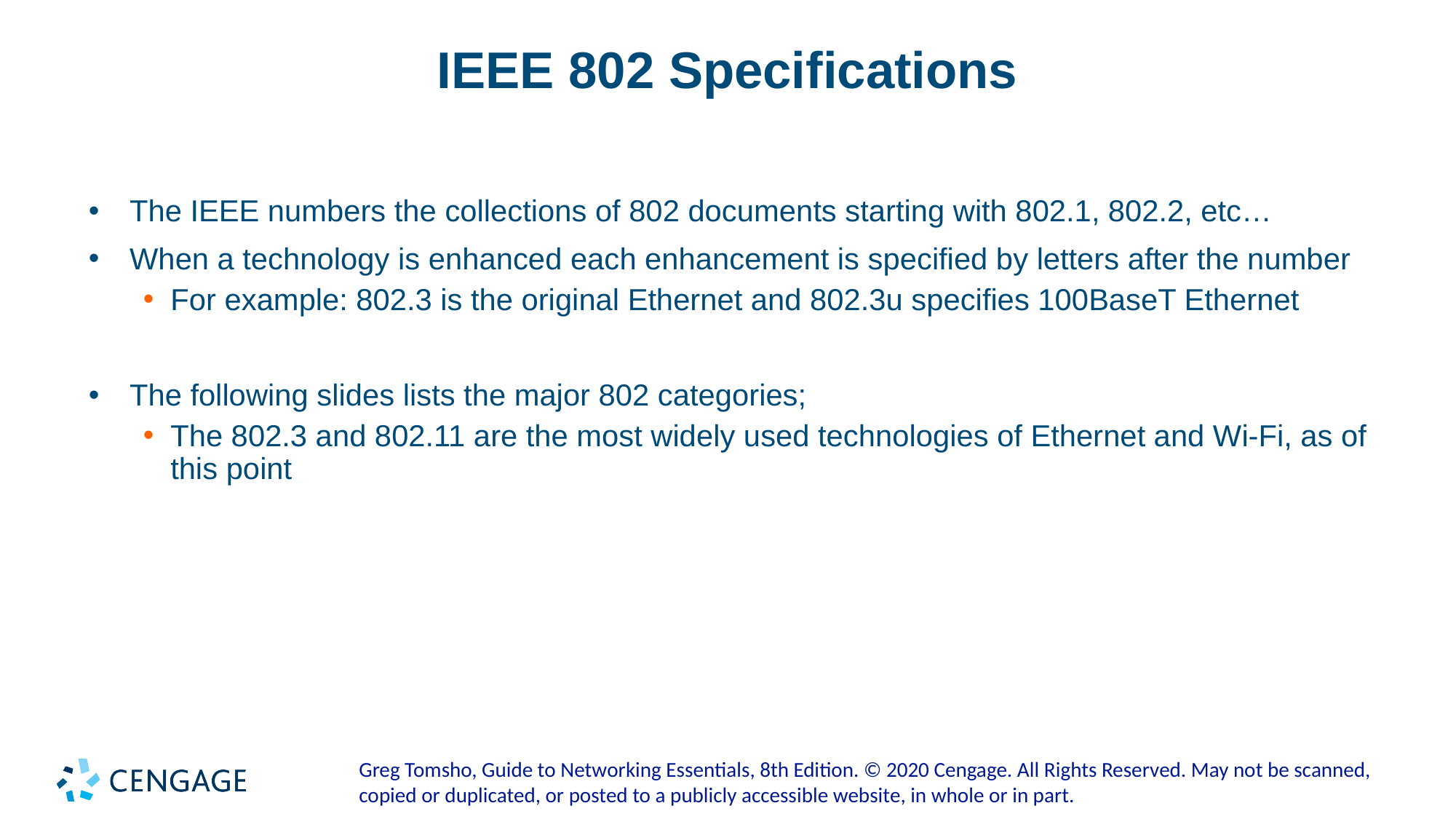

# IEEE 802 Specifications
The IEEE numbers the collections of 802 documents starting with 802.1, 802.2, etc…
When a technology is enhanced each enhancement is specified by letters after the number
For example: 802.3 is the original Ethernet and 802.3u specifies 100BaseT Ethernet

The following slides lists the major 802 categories;
The 802.3 and 802.11 are the most widely used technologies of Ethernet and Wi-Fi, as of this point